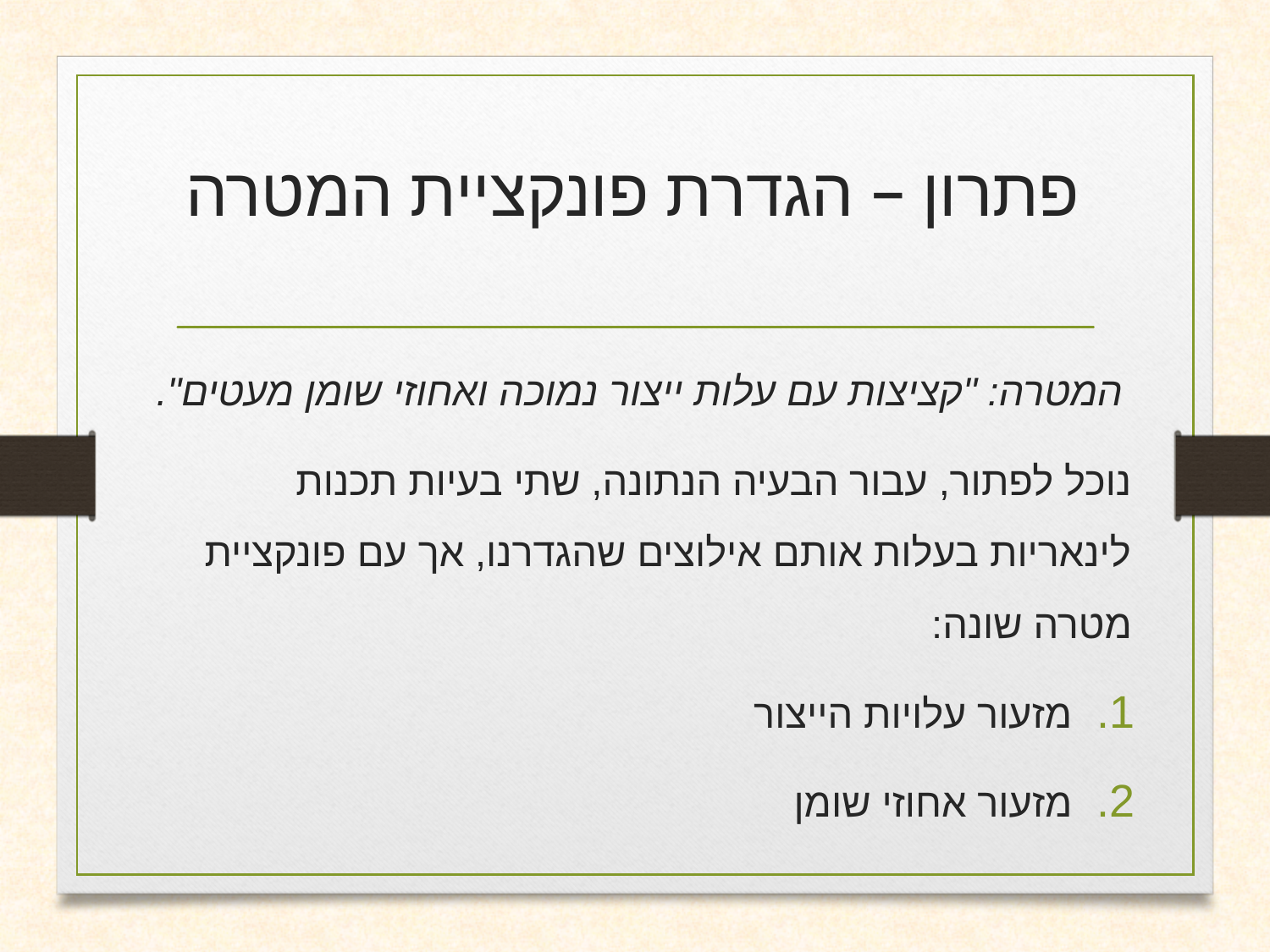

# פתרון – הגדרת פונקציית המטרה
המטרה: "קציצות עם עלות ייצור נמוכה ואחוזי שומן מעטים".
נוכל לפתור, עבור הבעיה הנתונה, שתי בעיות תכנות לינאריות בעלות אותם אילוצים שהגדרנו, אך עם פונקציית מטרה שונה:
מזעור עלויות הייצור
מזעור אחוזי שומן